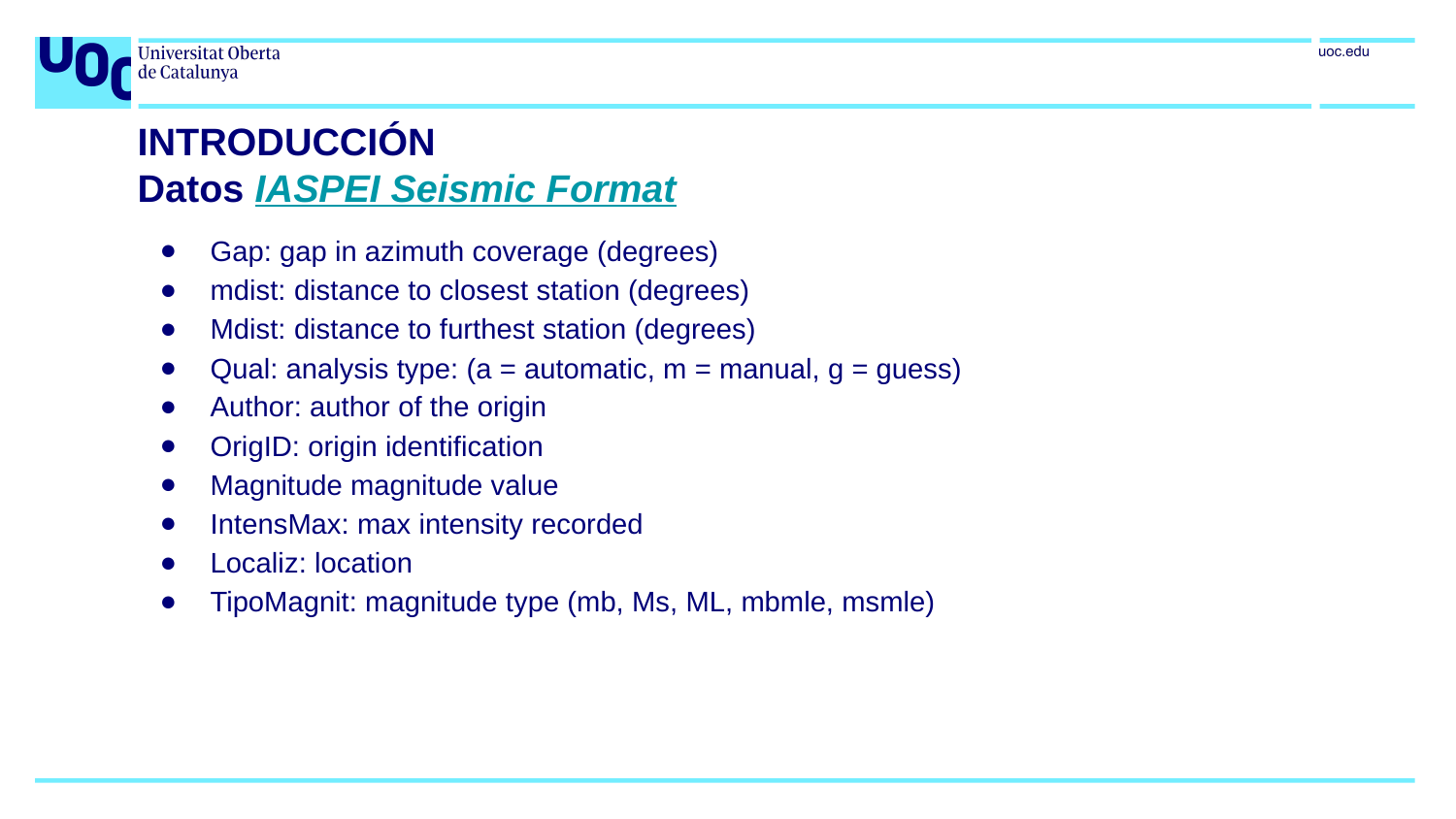

# INTRODUCCIÓN
Datos IASPEI Seismic Format

Gap: gap in azimuth coverage (degrees)
mdist: distance to closest station (degrees)
Mdist: distance to furthest station (degrees)
Qual: analysis type: (a = automatic, m = manual, g = guess)
Author: author of the origin
OrigID: origin identification
Magnitude magnitude value
IntensMax: max intensity recorded
Localiz: location
TipoMagnit: magnitude type (mb, Ms, ML, mbmle, msmle)